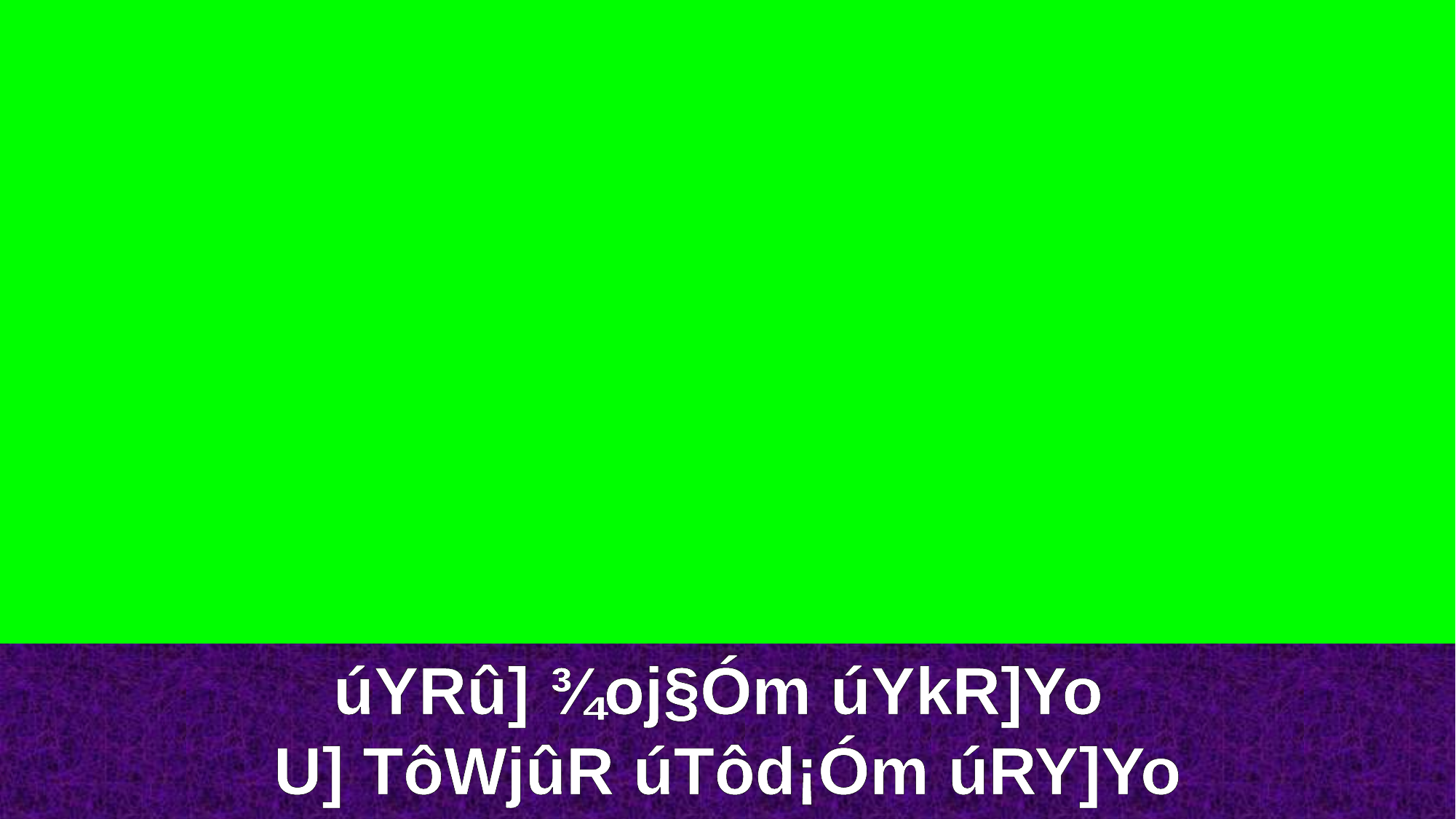

úYRû] ¾oj§Óm úYkR]Yo
U] TôWjûR úTôd¡Óm úRY]Yo